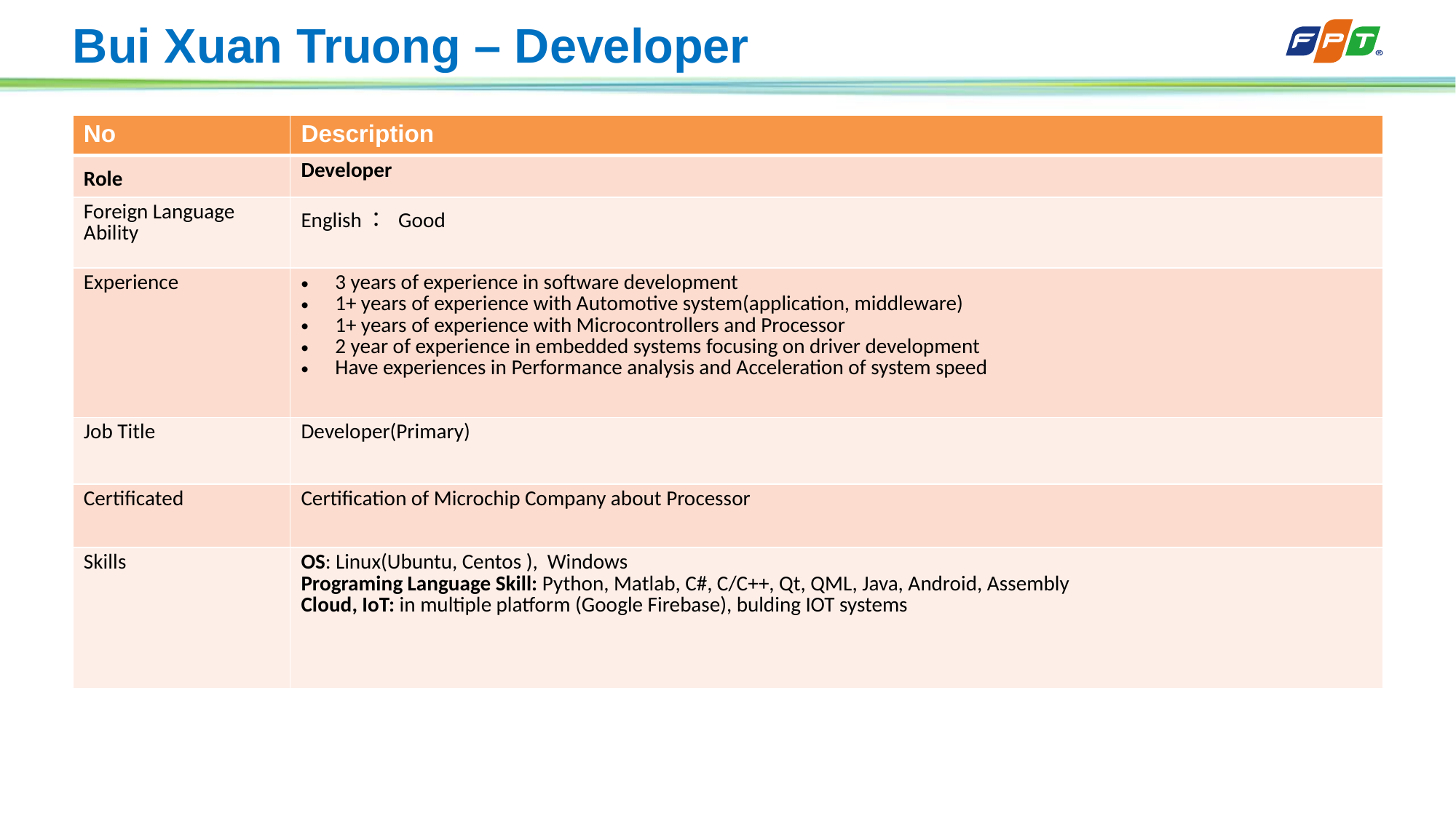

# Bui Xuan Truong – Developer
| No | Description |
| --- | --- |
| Role | Developer |
| Foreign Language Ability | English： Good |
| Experience | 3 years of experience in software development 1+ years of experience with Automotive system(application, middleware) 1+ years of experience with Microcontrollers and Processor 2 year of experience in embedded systems focusing on driver development Have experiences in Performance analysis and Acceleration of system speed |
| Job Title | Developer(Primary) |
| Certificated | Certification of Microchip Company about Processor |
| Skills | OS: Linux(Ubuntu, Centos ), Windows Programing Language Skill: Python, Matlab, C#, C/C++, Qt, QML, Java, Android, Assembly Cloud, IoT: in multiple platform (Google Firebase), bulding IOT systems |
8